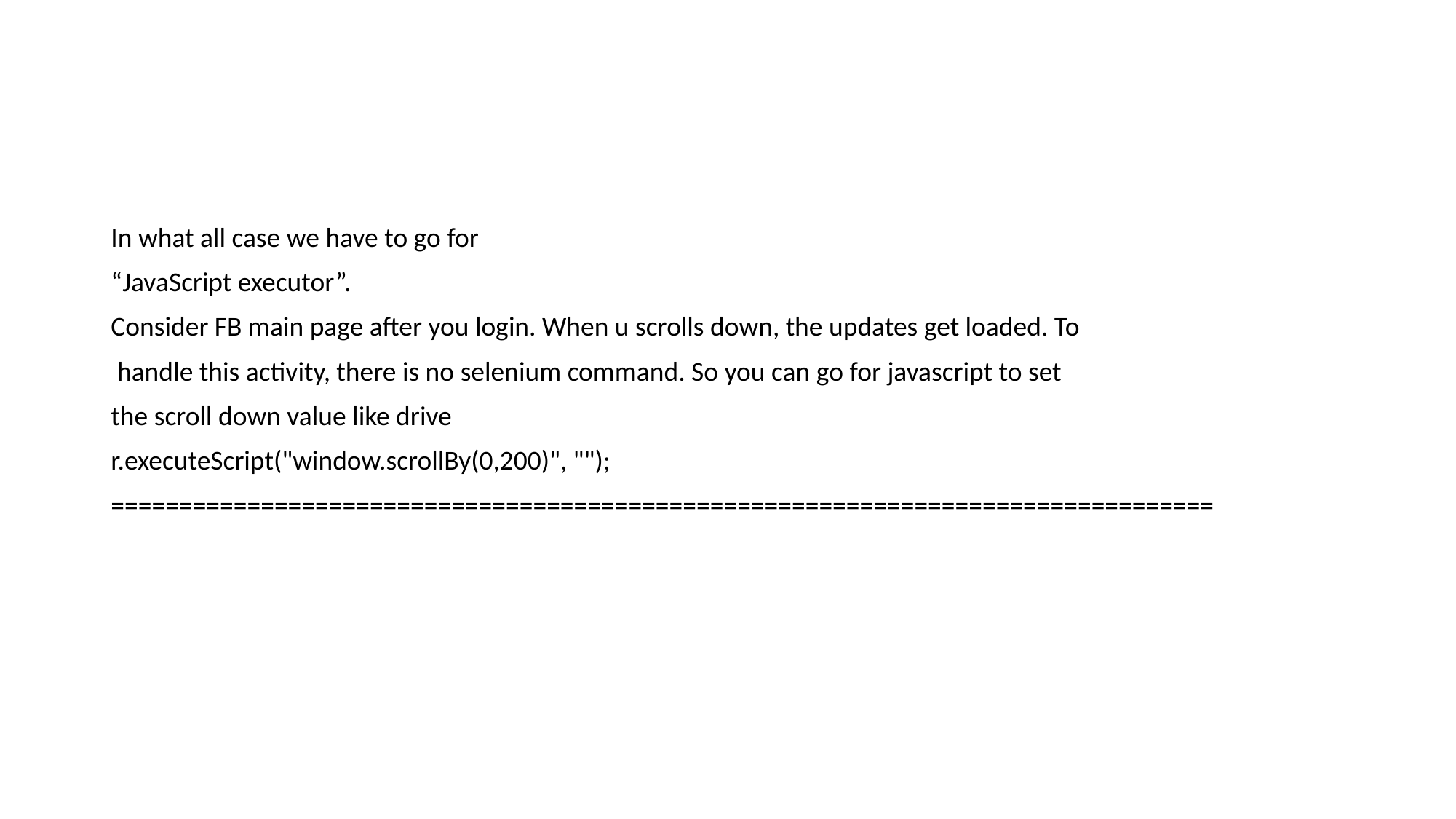

#
In what all case we have to go for
“JavaScript executor”.
Consider FB main page after you login. When u scrolls down, the updates get loaded. To
 handle this activity, there is no selenium command. So you can go for javascript to set
the scroll down value like drive
r.executeScript("window.scrollBy(0,200)", "");
=================================================================================